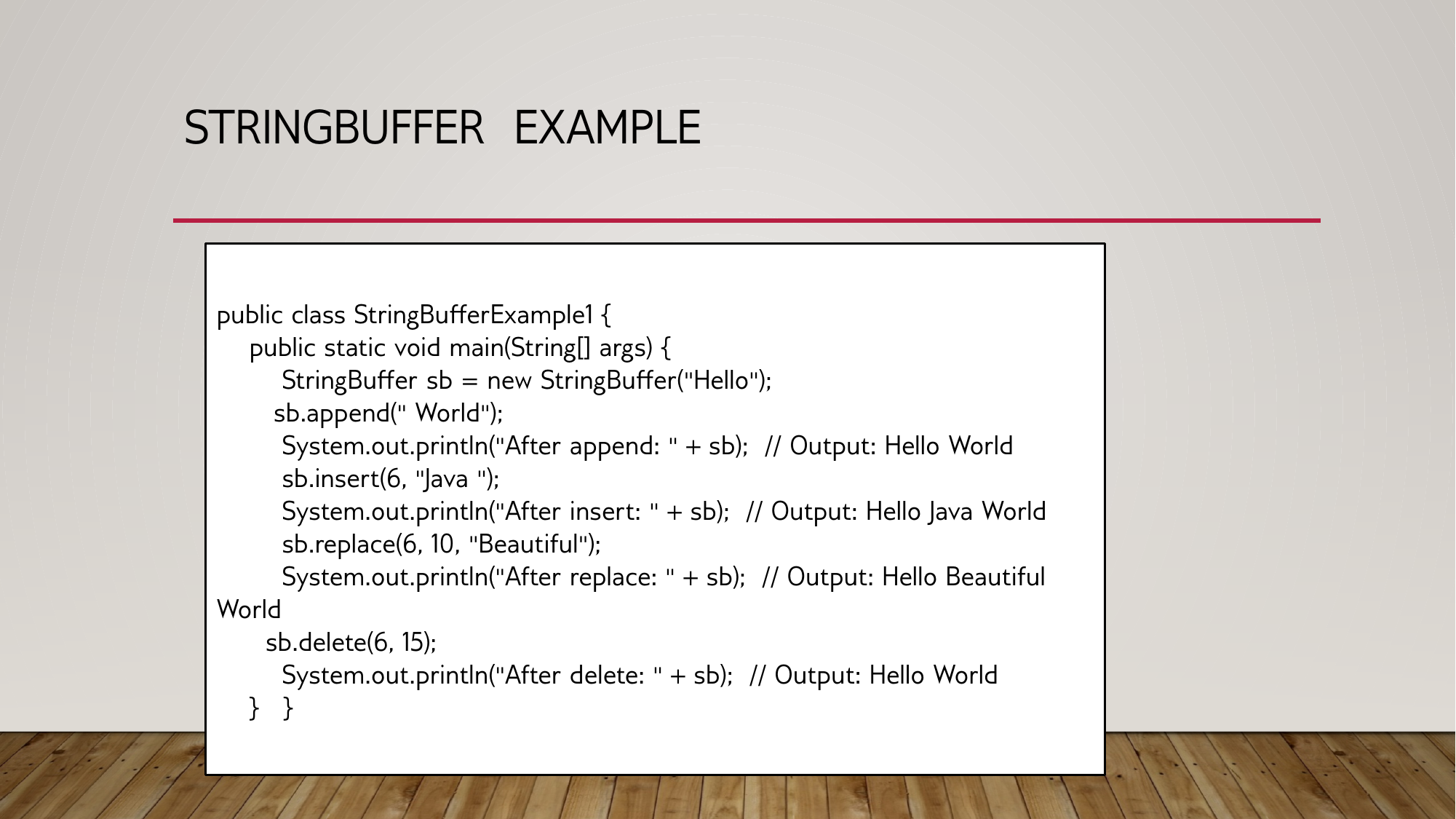

# StringBuffer  Example
public class StringBufferExample1 {
    public static void main(String[] args) {
        StringBuffer sb = new StringBuffer("Hello");
       sb.append(" World");
        System.out.println("After append: " + sb);  // Output: Hello World
        sb.insert(6, "Java ");
        System.out.println("After insert: " + sb);  // Output: Hello Java World
        sb.replace(6, 10, "Beautiful");
        System.out.println("After replace: " + sb);  // Output: Hello Beautiful World
      sb.delete(6, 15);
        System.out.println("After delete: " + sb);  // Output: Hello World
    }   }